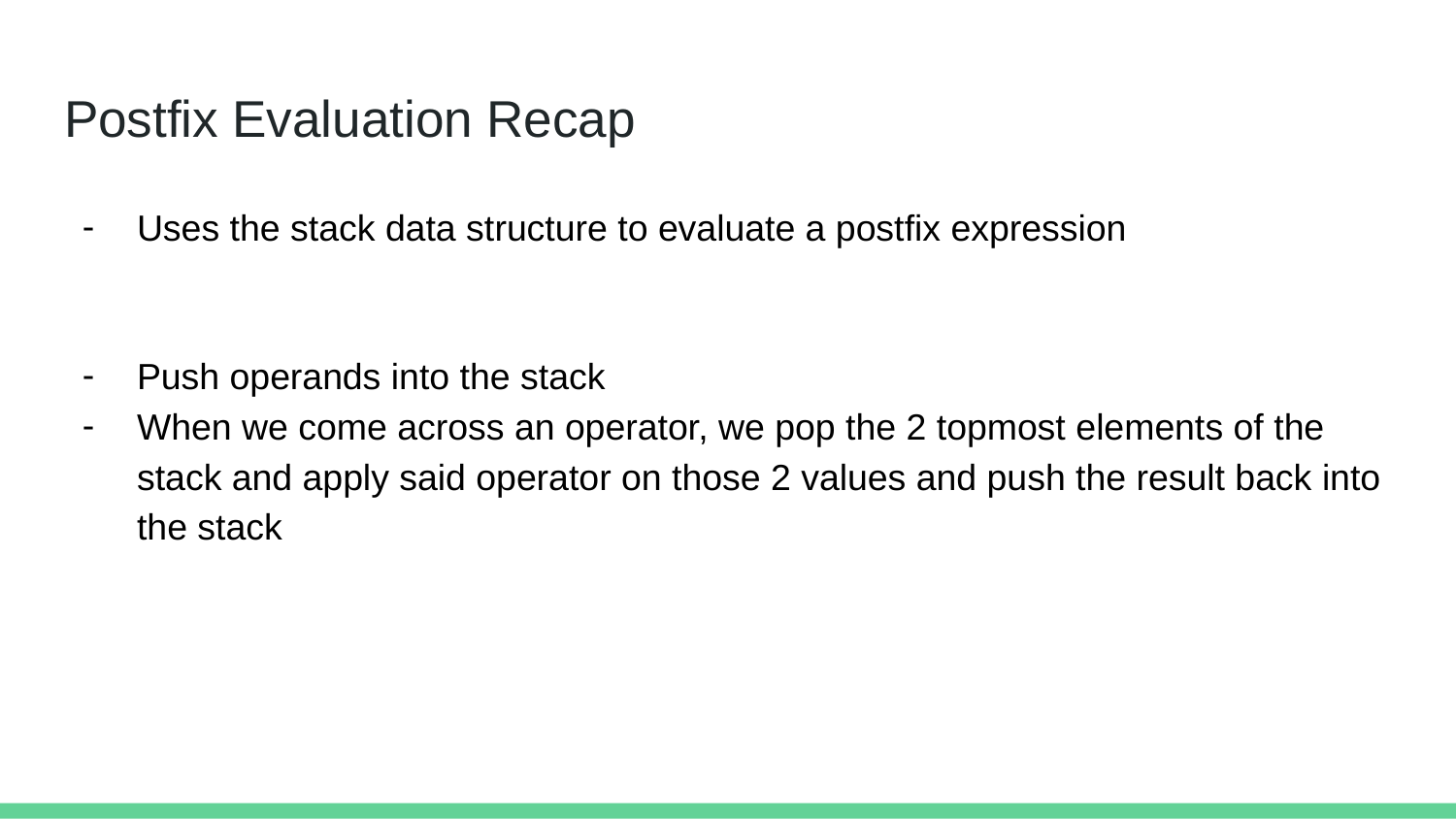

# Postfix Evaluation Recap
Uses the stack data structure to evaluate a postfix expression

Push operands into the stack
When we come across an operator, we pop the 2 topmost elements of the stack and apply said operator on those 2 values and push the result back into the stack